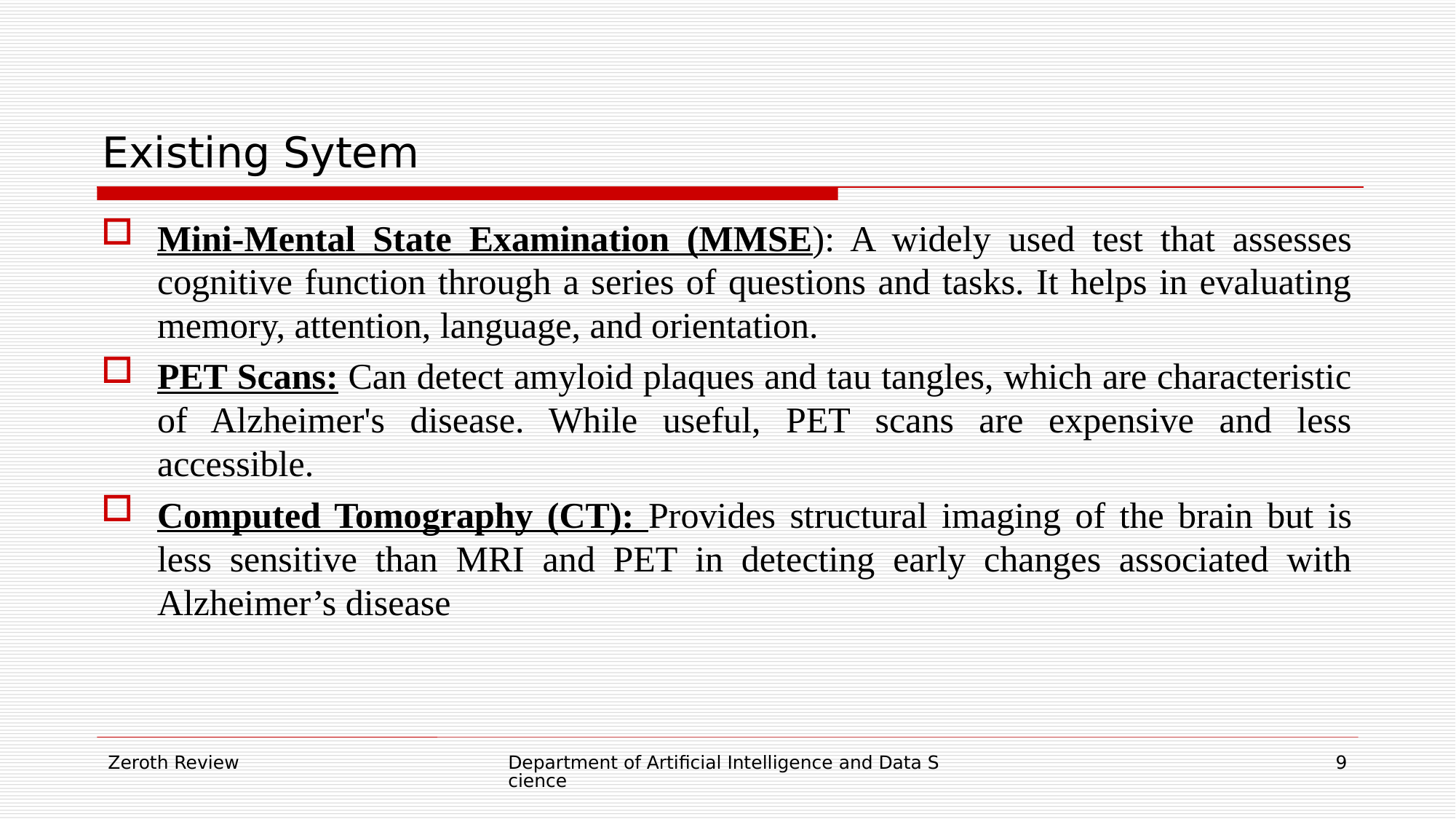

# Existing Sytem
Mini-Mental State Examination (MMSE): A widely used test that assesses cognitive function through a series of questions and tasks. It helps in evaluating memory, attention, language, and orientation.
PET Scans: Can detect amyloid plaques and tau tangles, which are characteristic of Alzheimer's disease. While useful, PET scans are expensive and less accessible.
Computed Tomography (CT): Provides structural imaging of the brain but is less sensitive than MRI and PET in detecting early changes associated with Alzheimer’s disease

Zeroth Review
Department of Artificial Intelligence and Data Science
9